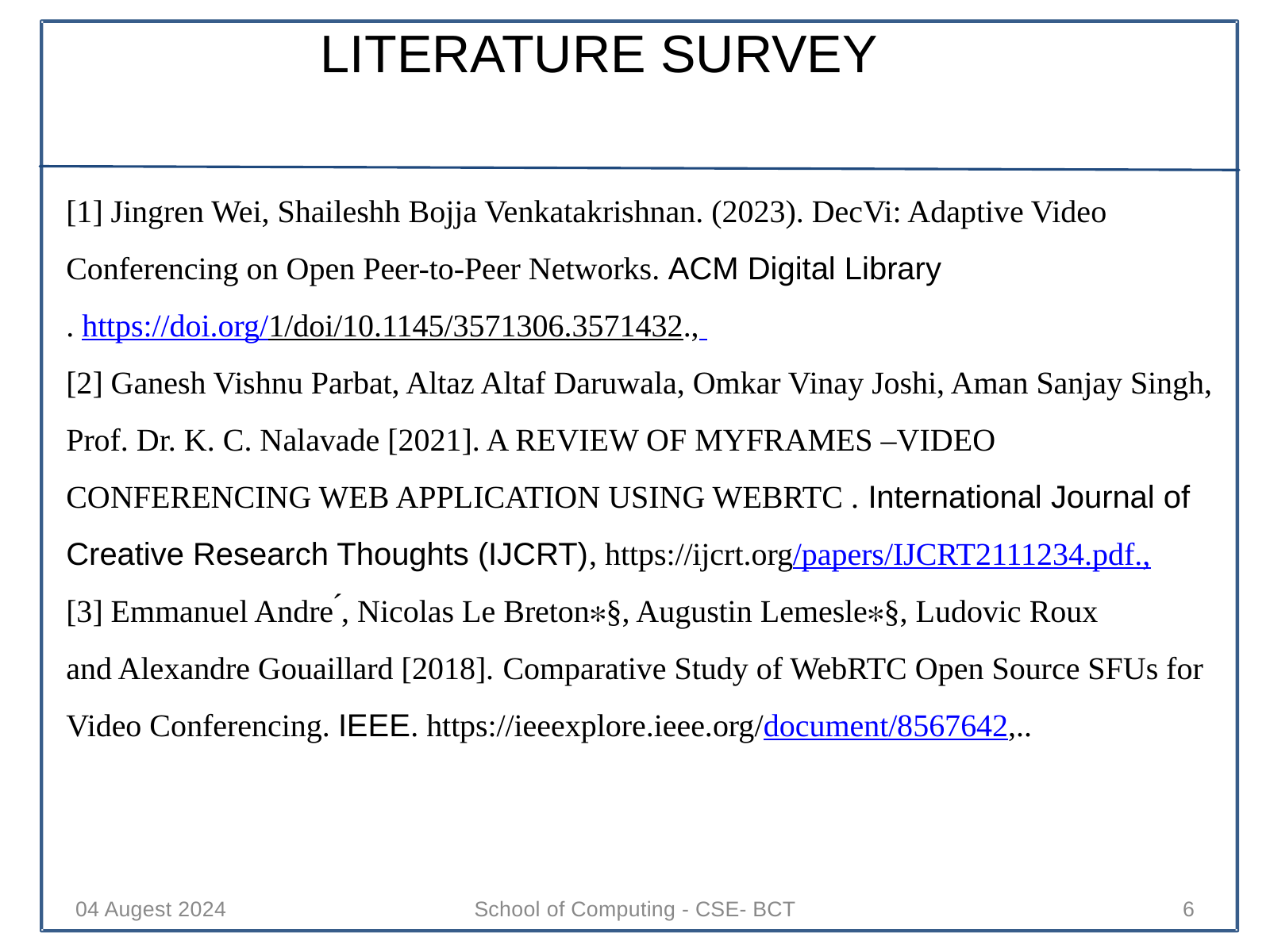

LITERATURE SURVEY

[1] Jingren Wei, Shaileshh Bojja Venkatakrishnan. (2023). DecVi: Adaptive Video Conferencing on Open Peer-to-Peer Networks. ACM Digital Library
. https://doi.org/1/doi/10.1145/3571306.3571432.,
[2] Ganesh Vishnu Parbat, Altaz Altaf Daruwala, Omkar Vinay Joshi, Aman Sanjay Singh, Prof. Dr. K. C. Nalavade [2021]. A REVIEW OF MYFRAMES –VIDEO CONFERENCING WEB APPLICATION USING WEBRTC . International Journal of Creative Research Thoughts (IJCRT), https://ijcrt.org/papers/IJCRT2111234.pdf.,
[3] Emmanuel Andre ́, Nicolas Le Breton∗§, Augustin Lemesle∗§, Ludovic Roux
and Alexandre Gouaillard [2018]. Comparative Study of WebRTC Open Source SFUs for Video Conferencing. IEEE. https://ieeexplore.ieee.org/document/8567642,..
04 Augest 2024
School of Computing - CSE- BCT
6